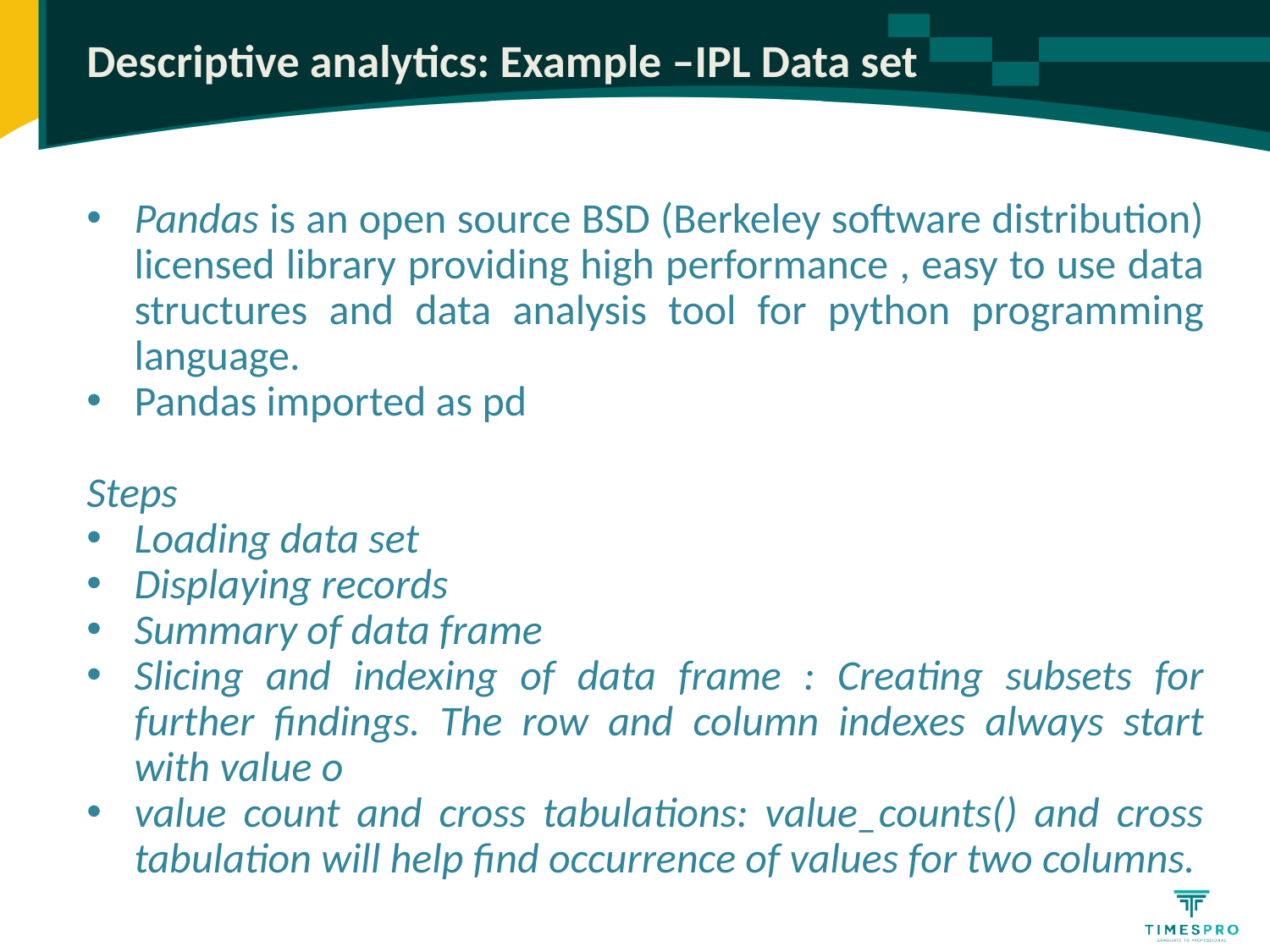

# Descriptive analytics: Example –IPL Data set
Pandas is an open source BSD (Berkeley software distribution) licensed library providing high performance , easy to use data structures and data analysis tool for python programming language.
Pandas imported as pd

Steps
Loading data set
Displaying records
Summary of data frame
Slicing and indexing of data frame : Creating subsets for further findings. The row and column indexes always start with value o
value count and cross tabulations: value_counts() and cross tabulation will help find occurrence of values for two columns.